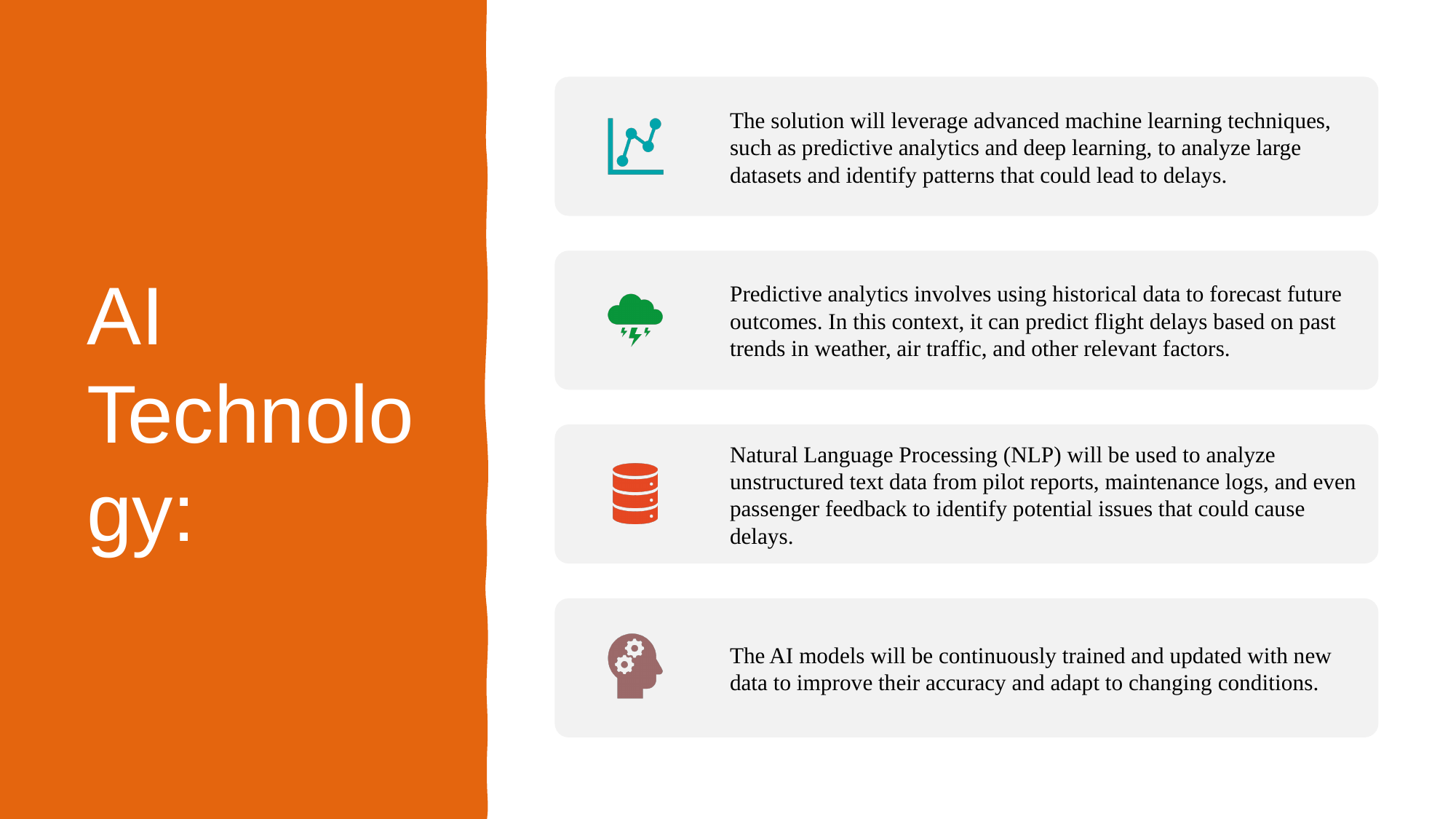

The solution will leverage advanced machine learning techniques, such as predictive analytics and deep learning, to analyze large datasets and identify patterns that could lead to delays.
Predictive analytics involves using historical data to forecast future outcomes. In this context, it can predict flight delays based on past trends in weather, air traffic, and other relevant factors.
Natural Language Processing (NLP) will be used to analyze unstructured text data from pilot reports, maintenance logs, and even passenger feedback to identify potential issues that could cause delays.
The AI models will be continuously trained and updated with new data to improve their accuracy and adapt to changing conditions.
# AI Technology: